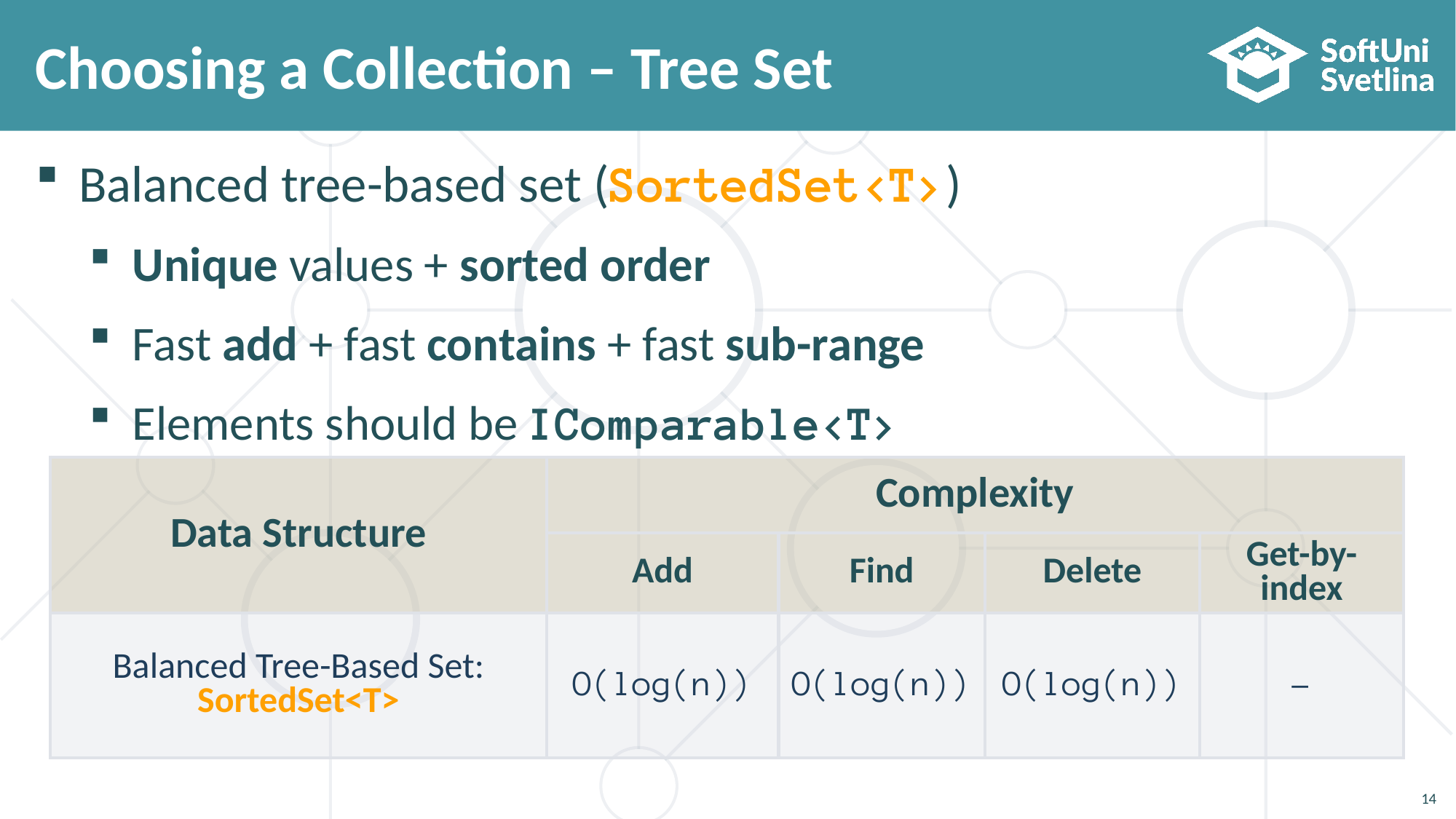

# Choosing a Collection – Tree Set
Balanced tree-based set (SortedSet<T>)
Unique values + sorted order
Fast add + fast contains + fast sub-range
Elements should be IComparable<T>
| Data Structure | Complexity |  |  |  |
| --- | --- | --- | --- | --- |
|  | Add | Find | Delete | Get-by-index |
| Balanced Tree-Based Set: SortedSet<T> | O(log(n)) | O(log(n)) | O(log(n)) | - |
14